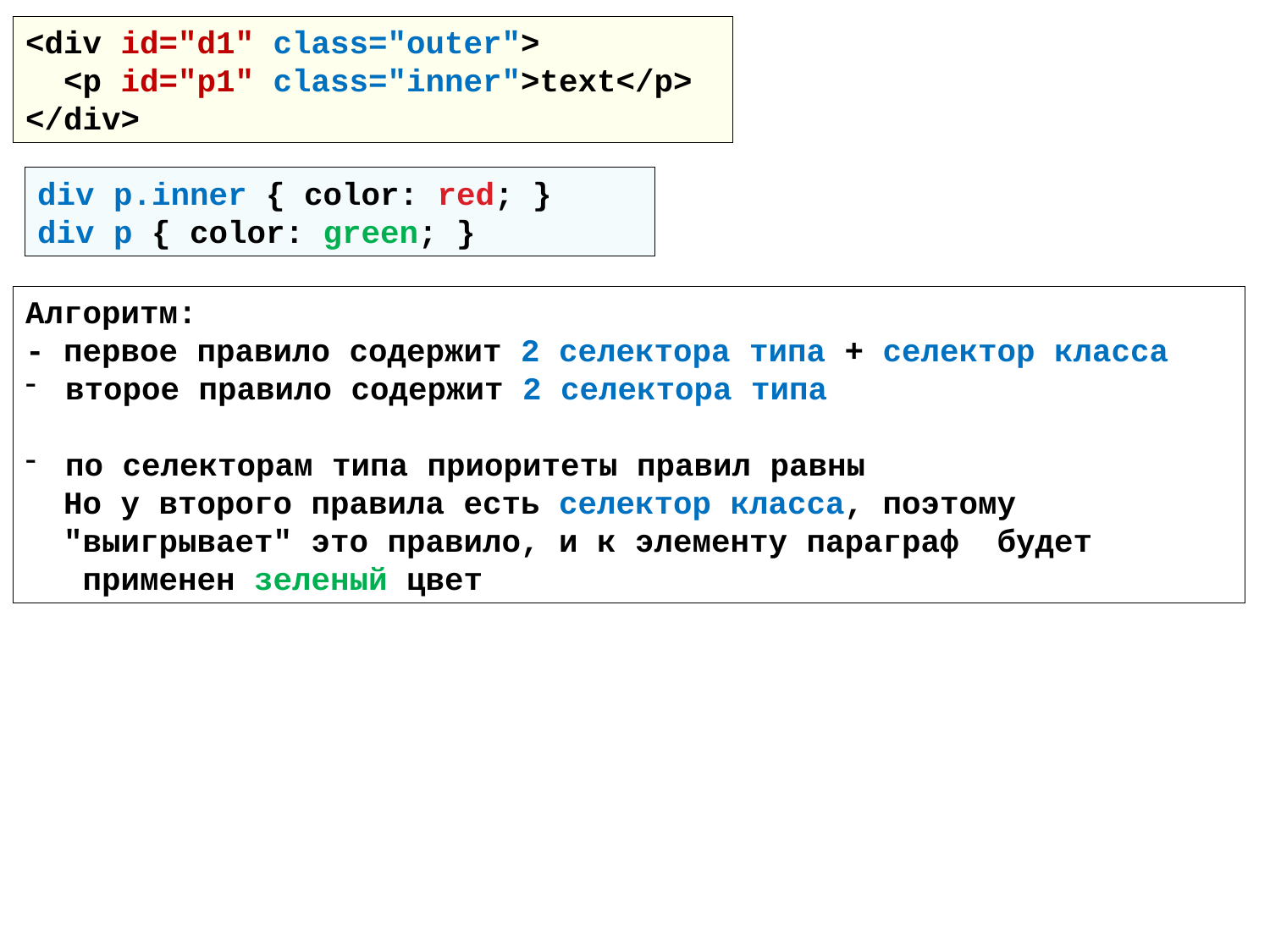

<div id="d1" class="outer">
  <p id="p1" class="inner">text</p>
</div>
div p.inner { color: red; }
div p { color: green; }
Алгоритм:
- первое правило содержит 2 селектора типа + селектор класса
второе правило содержит 2 селектора типа

по селекторам типа приоритеты правил равны
  Но у второго правила есть селектор класса, поэтому
  "выигрывает" это правило, и к элементу параграф  будет
   применен зеленый цвет